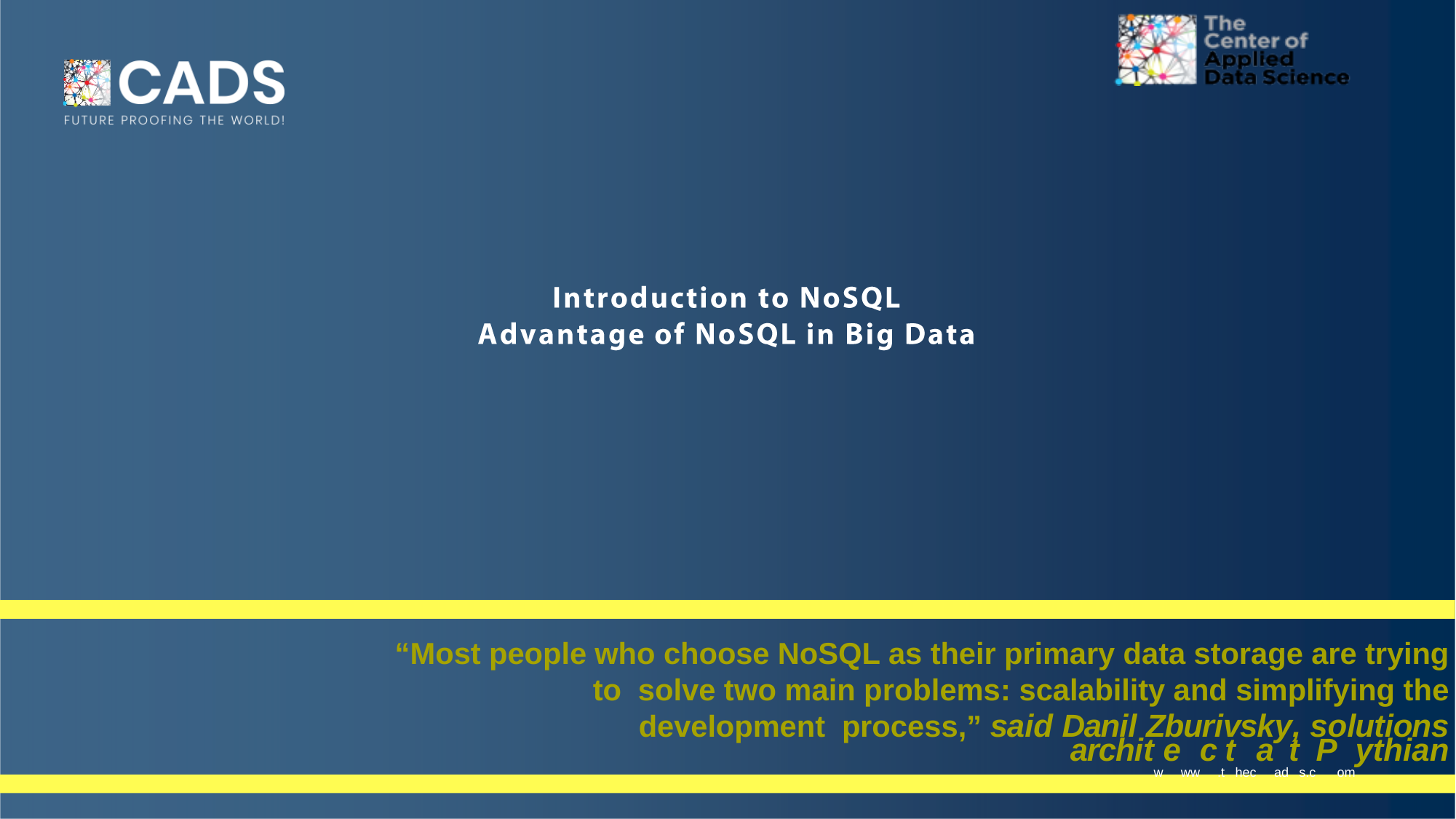

“Most people who choose NoSQL as their primary data storage are trying to  solve two main problems: scalability and simplifying the development  process,” said Danil Zburivsky, solutions architwewwc.tthecaadts.cPomythian
Source: https://sdtimes.com/big-data/number-of-nosql-options-grow